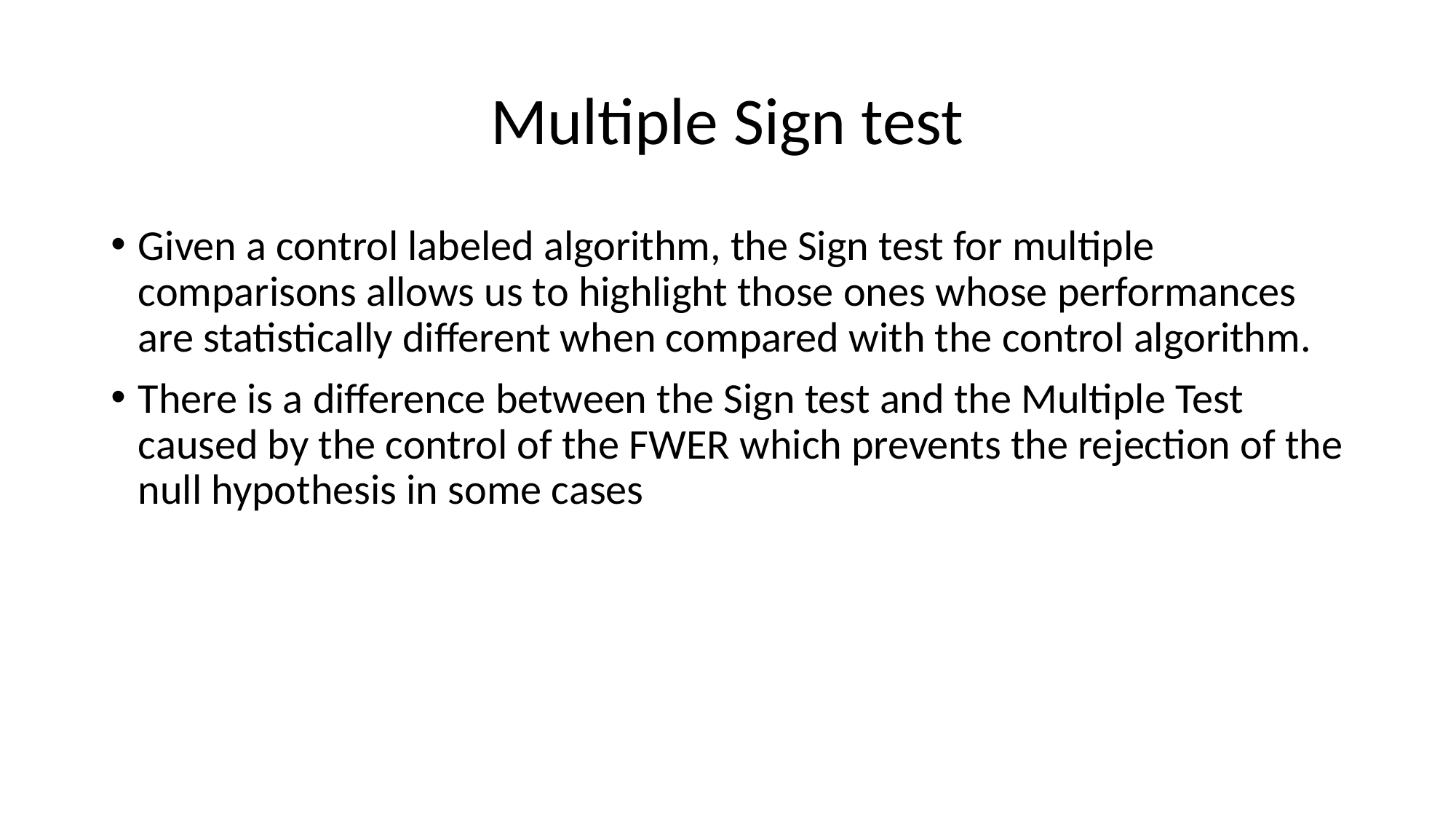

# Multiple Sign test
Given a control labeled algorithm, the Sign test for multiple comparisons allows us to highlight those ones whose performances are statistically different when compared with the control algorithm.
There is a difference between the Sign test and the Multiple Test caused by the control of the FWER which prevents the rejection of the null hypothesis in some cases